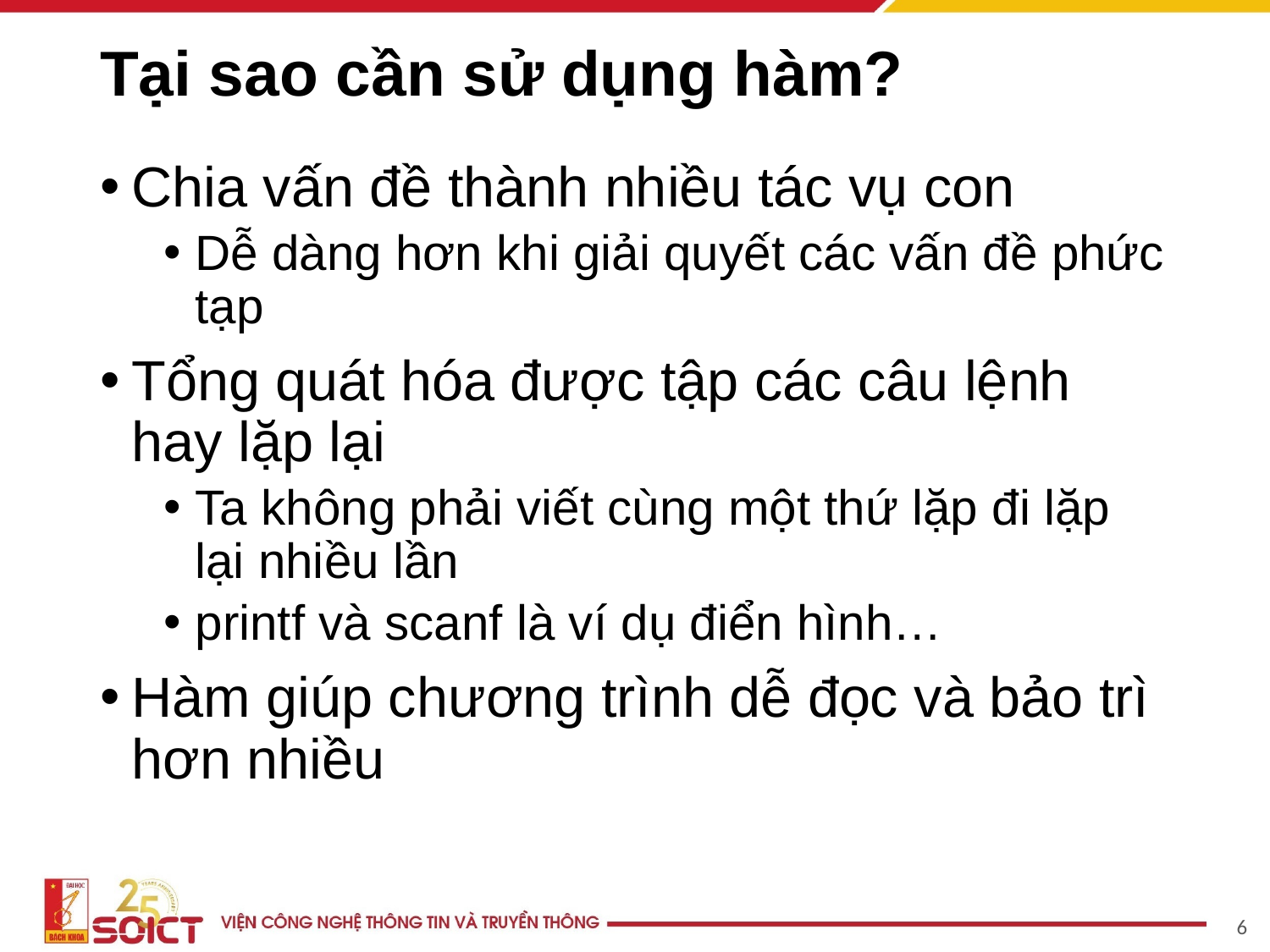

# Tại sao cần sử dụng hàm?
Chia vấn đề thành nhiều tác vụ con
Dễ dàng hơn khi giải quyết các vấn đề phức tạp
Tổng quát hóa được tập các câu lệnh hay lặp lại
Ta không phải viết cùng một thứ lặp đi lặp lại nhiều lần
printf và scanf là ví dụ điển hình…
Hàm giúp chương trình dễ đọc và bảo trì hơn nhiều
6